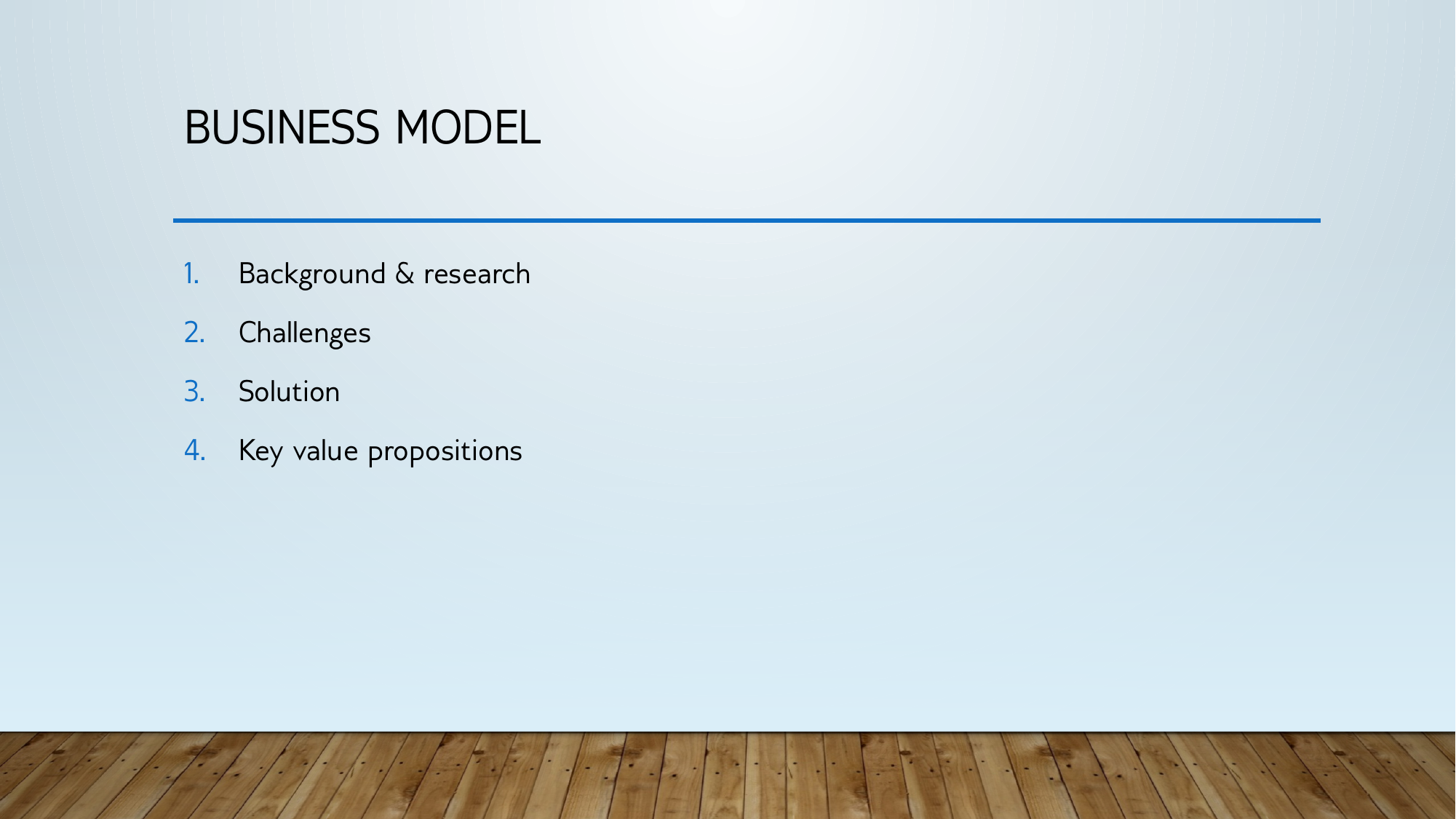

# BUSINESS MODEL
Background & research
Challenges
Solution
Key value propositions